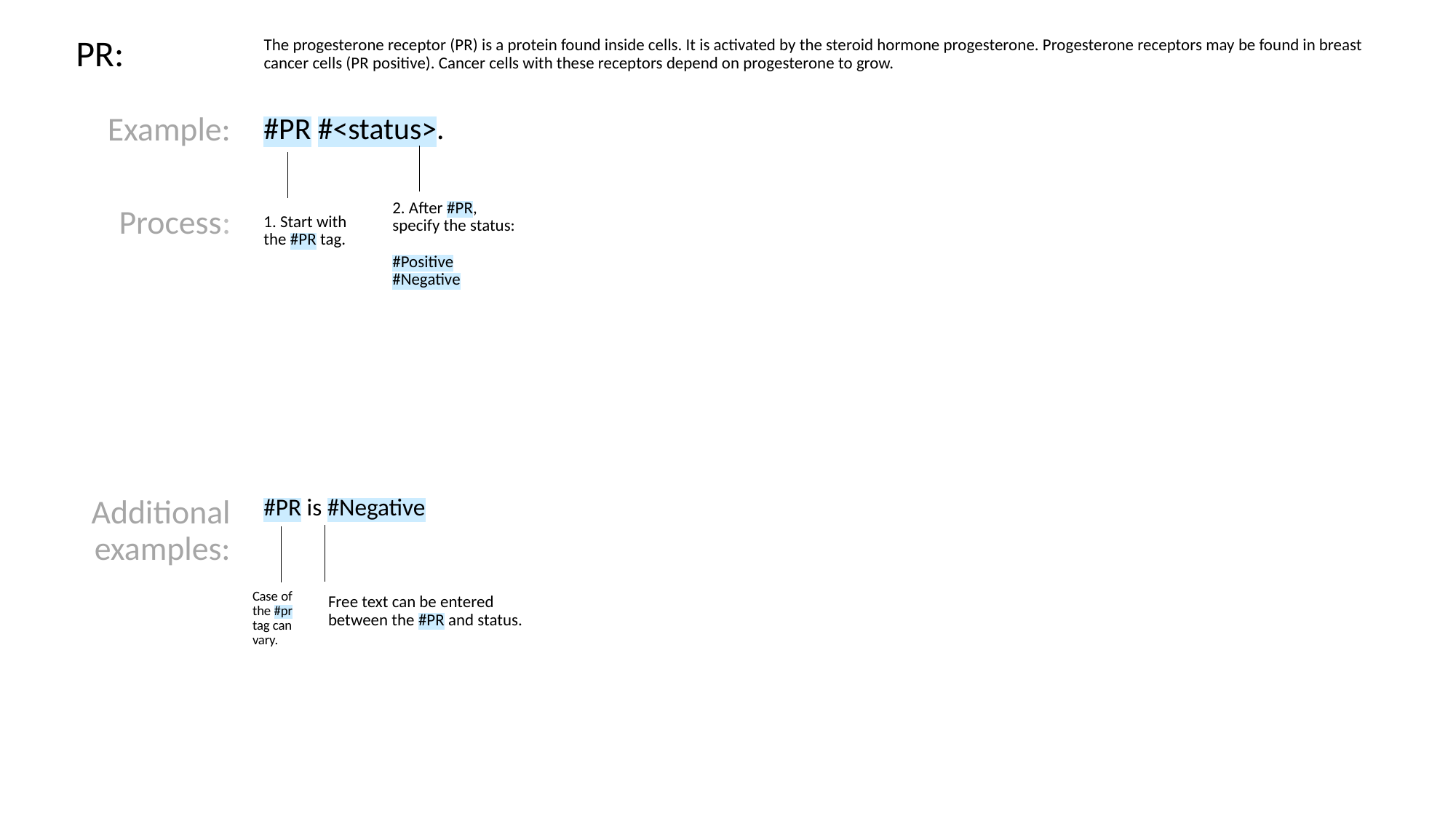

PR:
The progesterone receptor (PR) is a protein found inside cells. It is activated by the steroid hormone progesterone. Progesterone receptors may be found in breast cancer cells (PR positive). Cancer cells with these receptors depend on progesterone to grow.
Example:
#PR #<status>.
2. After #PR, specify the status:
#Positive
#Negative
Process:
1. Start with the #PR tag.
Additional examples:
#PR is #Negative
Case of the #pr tag can vary.
Free text can be entered between the #PR and status.